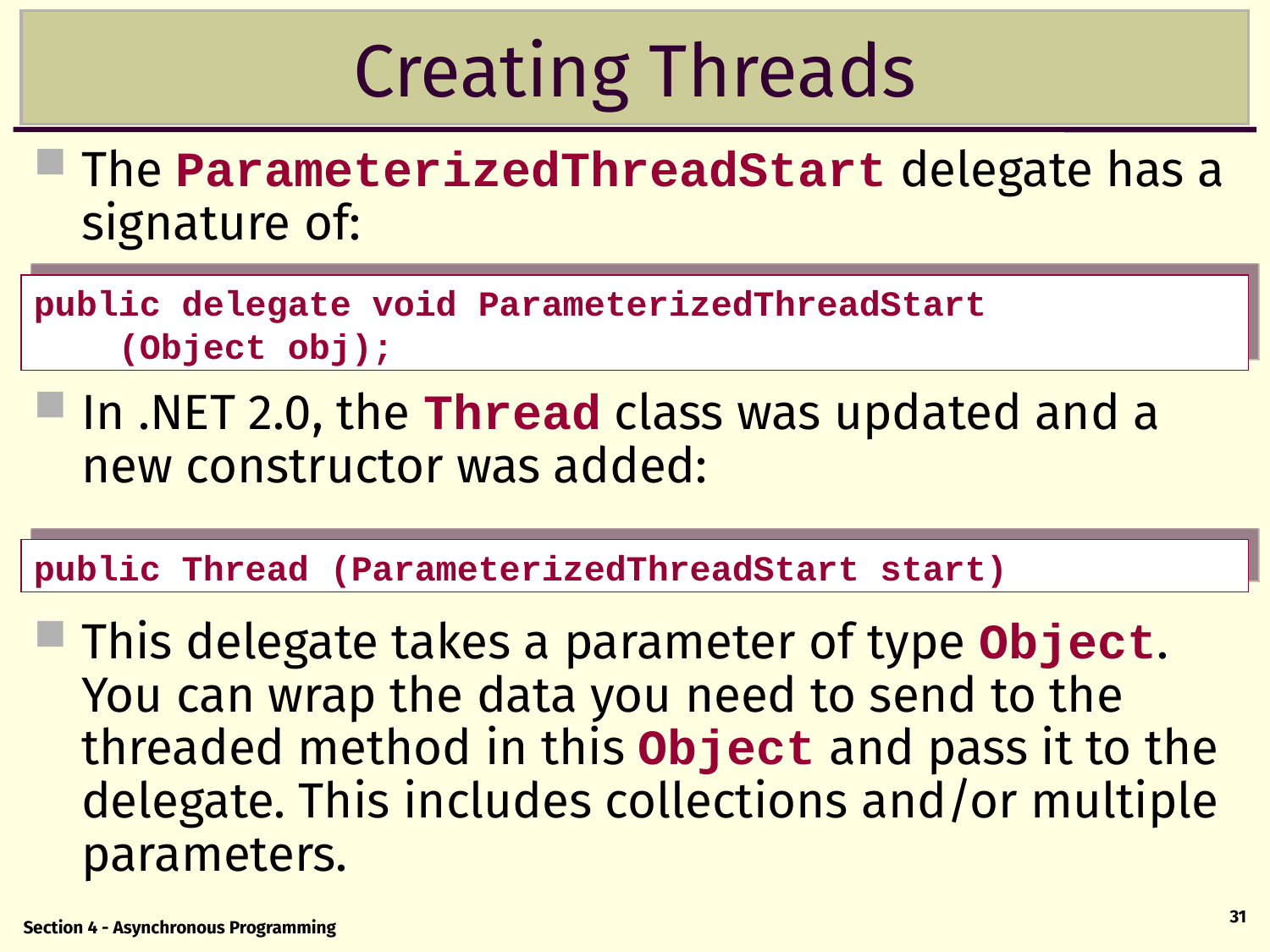

# Creating Threads
The ParameterizedThreadStart delegate has a signature of:

In .NET 2.0, the Thread class was updated and a new constructor was added:

This delegate takes a parameter of type Object. You can wrap the data you need to send to the threaded method in this Object and pass it to the delegate. This includes collections and/or multiple parameters.
public delegate void ParameterizedThreadStart
    (Object obj);
public Thread (ParameterizedThreadStart start)
31
Section 4 - Asynchronous Programming